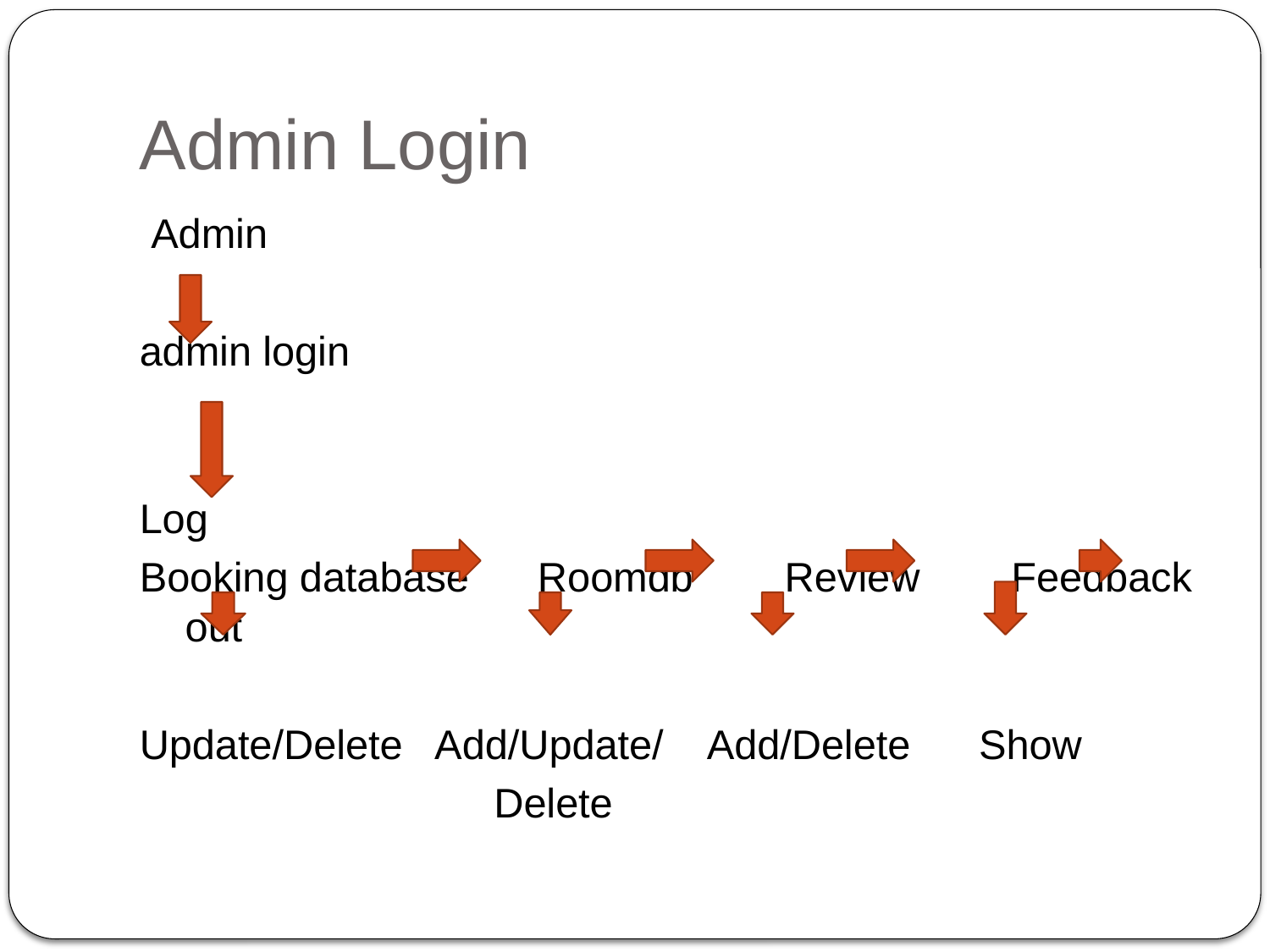

# Admin Login
 Admin

admin login

                                                                                             Log
Booking database      Roomdb        Review        Feedback     out

Update/Delete   Add/Update/    Add/Delete      Show
                               Delete